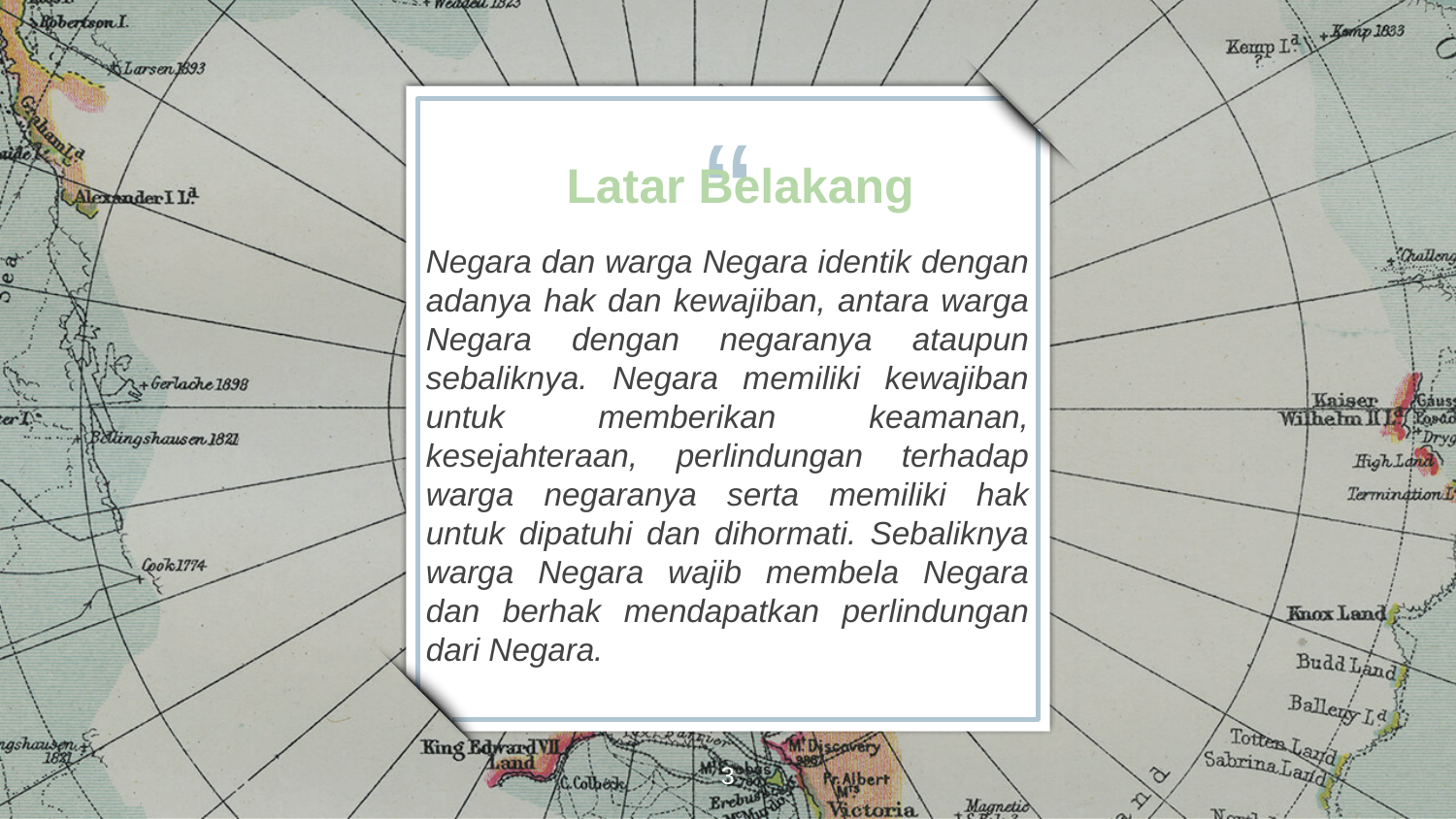

Latar Belakang
Negara dan warga Negara identik dengan adanya hak dan kewajiban, antara warga Negara dengan negaranya ataupun sebaliknya. Negara memiliki kewajiban untuk memberikan keamanan, kesejahteraan, perlindungan terhadap warga negaranya serta memiliki hak untuk dipatuhi dan dihormati. Sebaliknya warga Negara wajib membela Negara dan berhak mendapatkan perlindungan dari Negara.
3